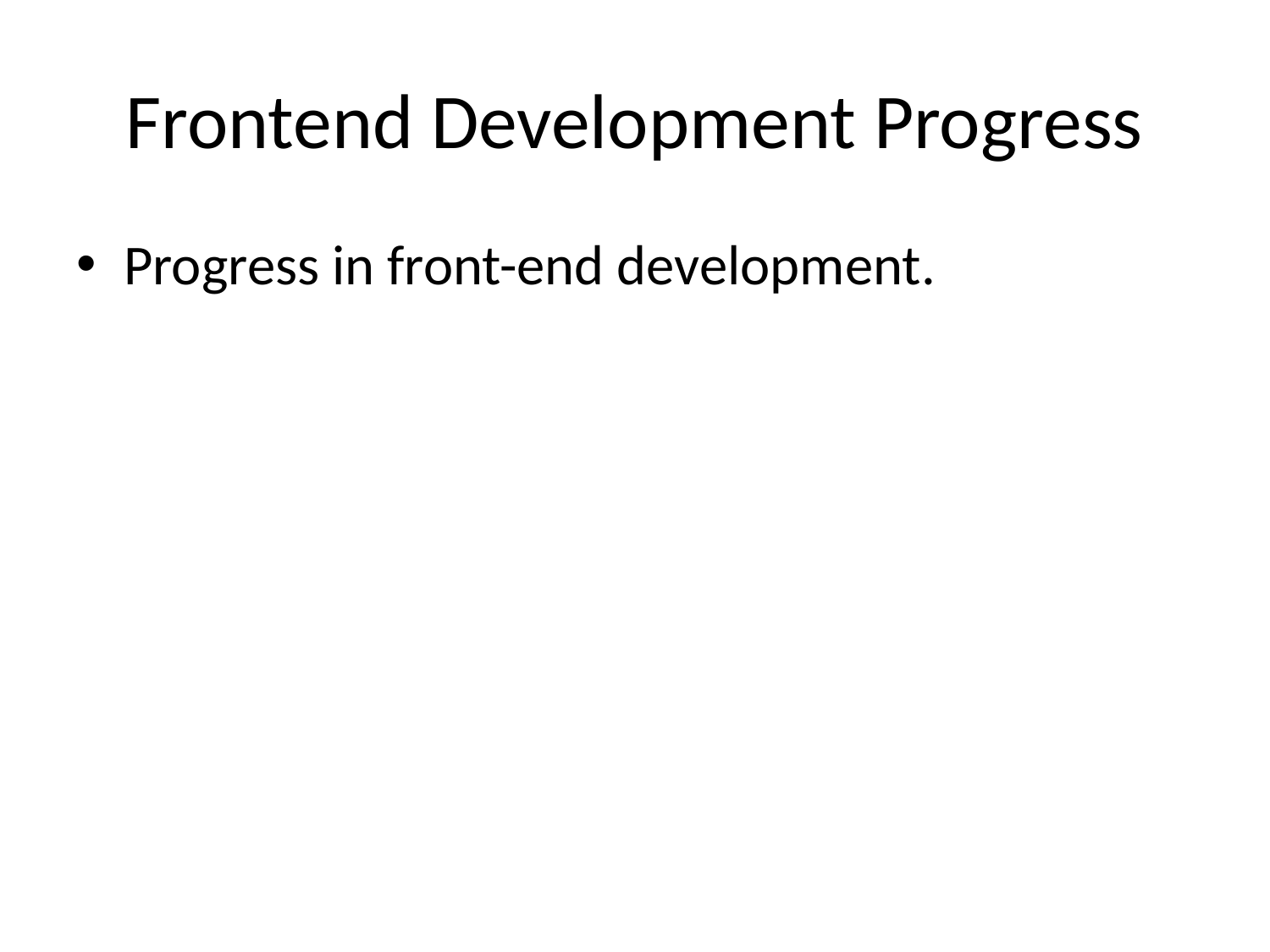

# Frontend Development Progress
Progress in front-end development.